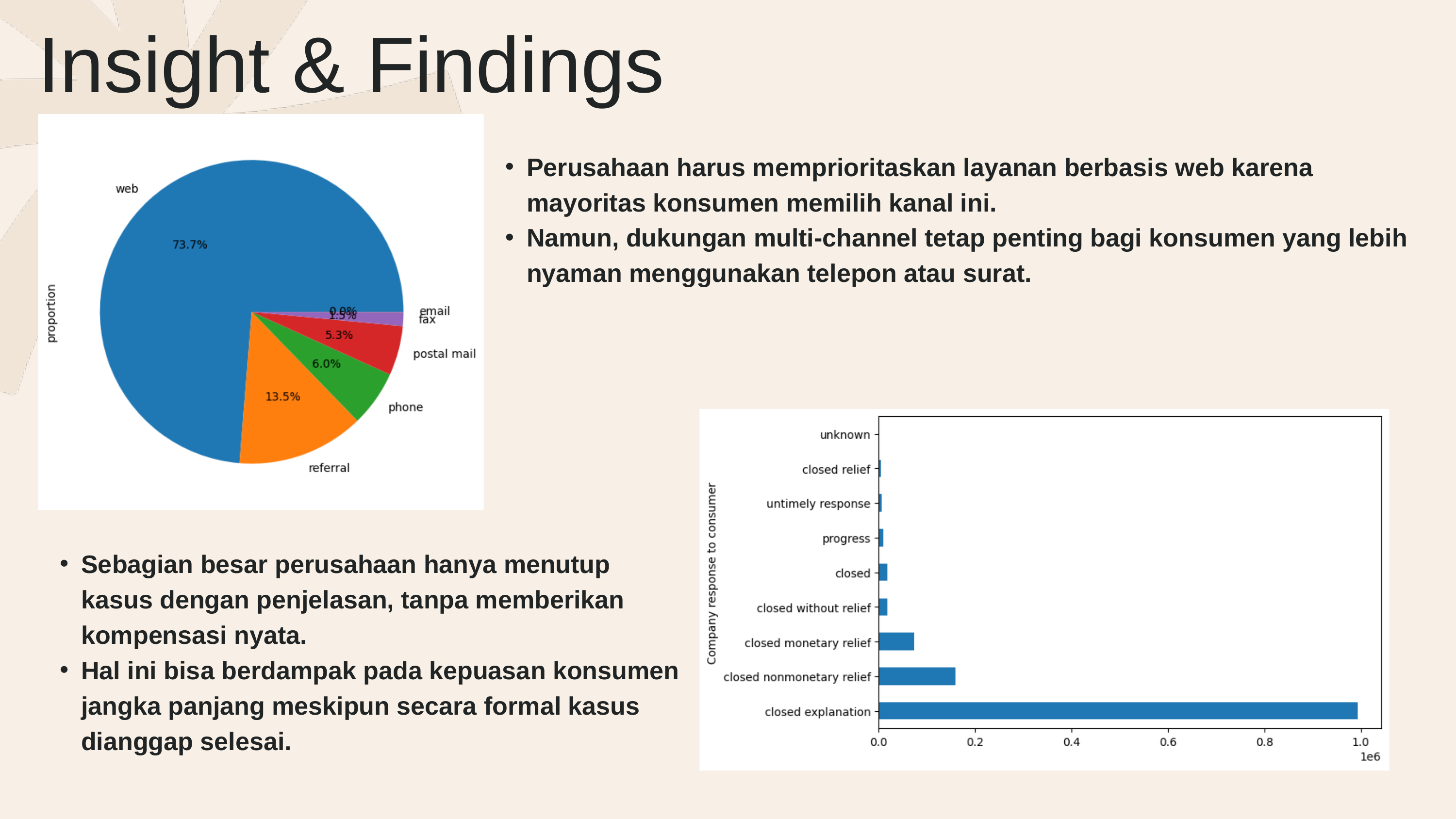

Insight & Findings

Perusahaan harus memprioritaskan layanan berbasis web karena mayoritas konsumen memilih kanal ini.
Namun, dukungan multi-channel tetap penting bagi konsumen yang lebih nyaman menggunakan telepon atau surat.

Sebagian besar perusahaan hanya menutup kasus dengan penjelasan, tanpa memberikan kompensasi nyata.
Hal ini bisa berdampak pada kepuasan konsumen jangka panjang meskipun secara formal kasus dianggap selesai.